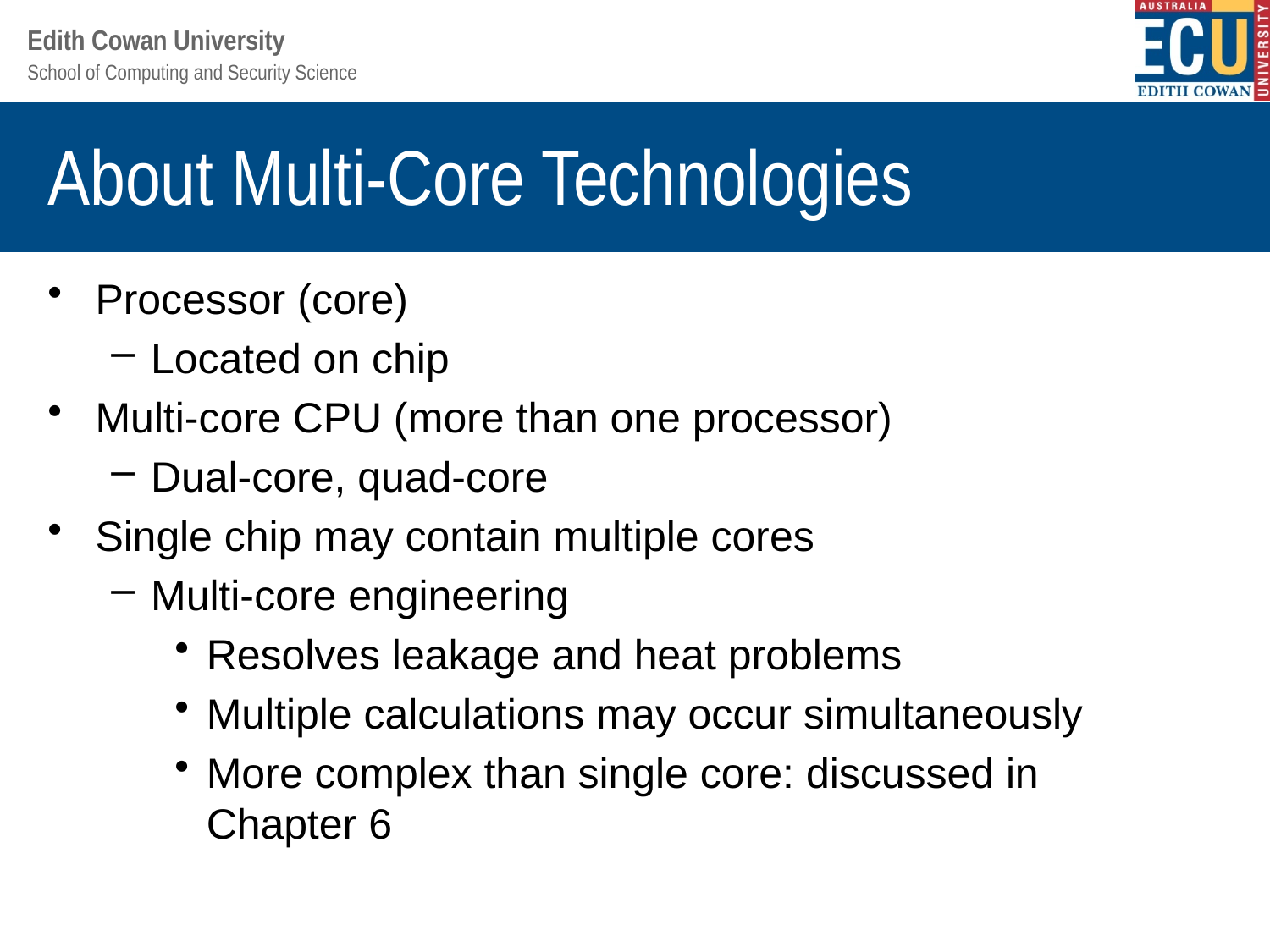

# About Multi-Core Technologies
Processor (core)
Located on chip
Multi-core CPU (more than one processor)
Dual-core, quad-core
Single chip may contain multiple cores
Multi-core engineering
Resolves leakage and heat problems
Multiple calculations may occur simultaneously
More complex than single core: discussed in    Chapter 6
7